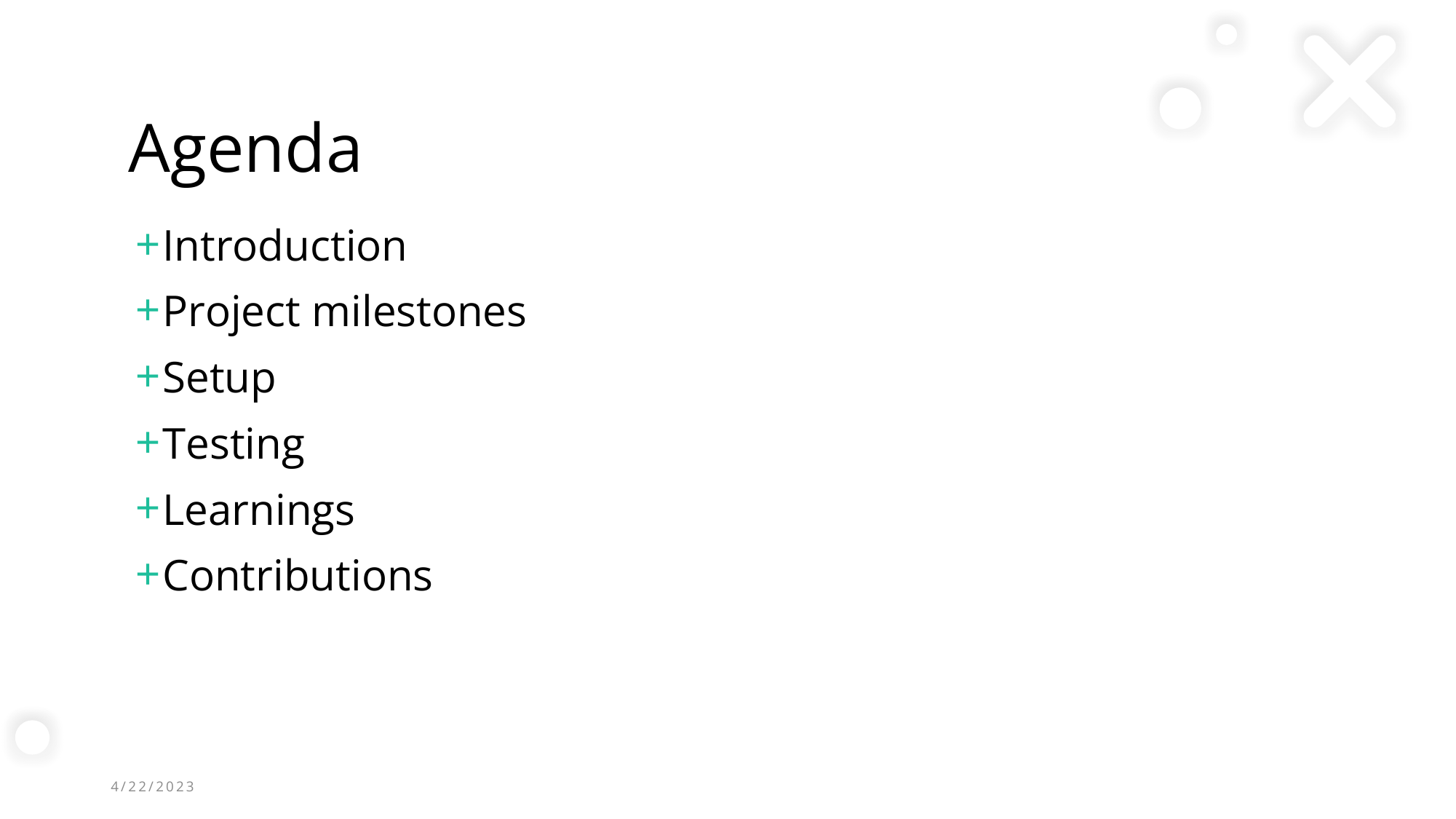

# Agenda
Introduction
Project milestones
Setup
Testing
Learnings
Contributions
4/22/2023